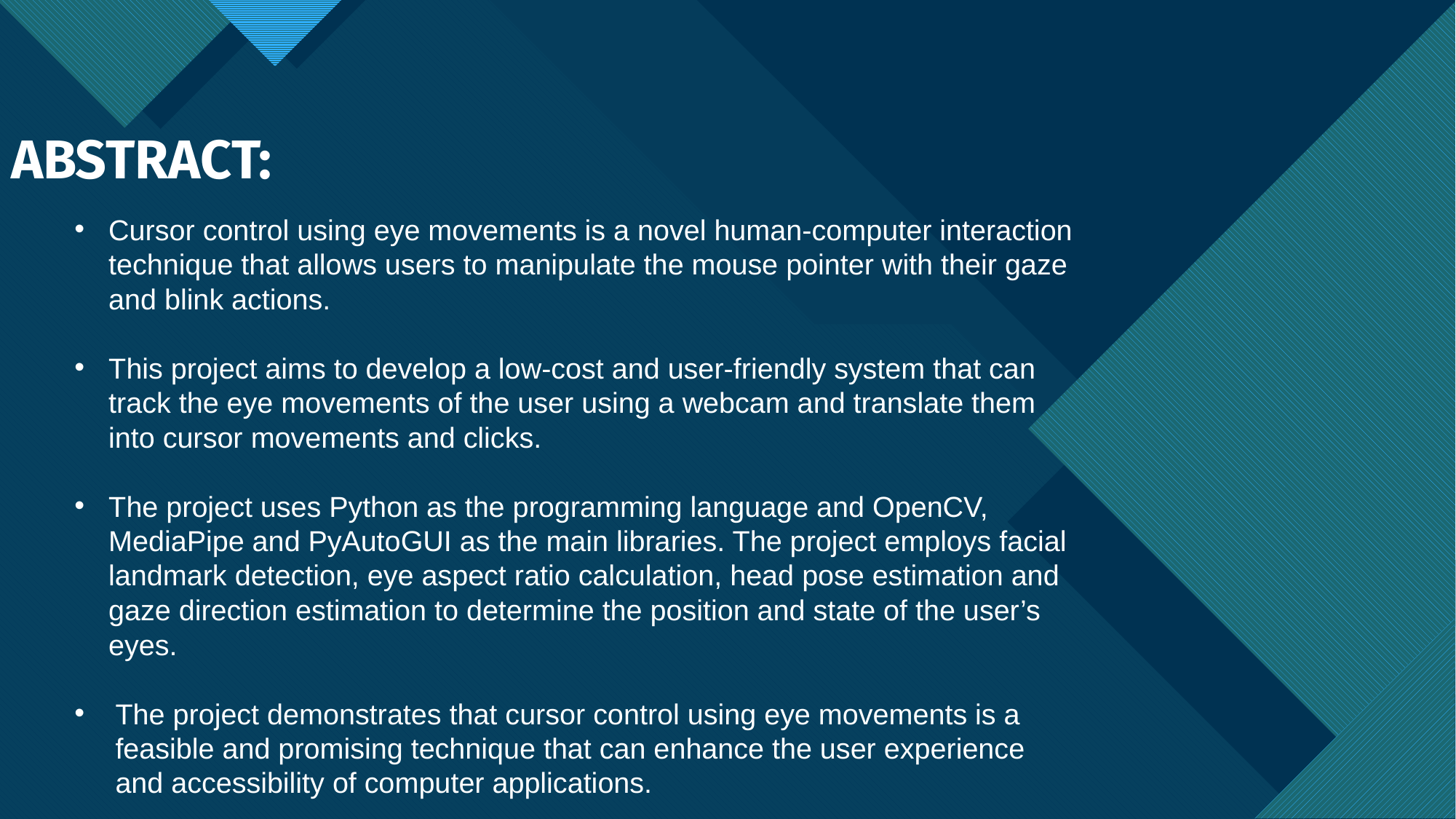

# ABSTRACT:
Cursor control using eye movements is a novel human-computer interaction technique that allows users to manipulate the mouse pointer with their gaze and blink actions.

This project aims to develop a low-cost and user-friendly system that can track the eye movements of the user using a webcam and translate them into cursor movements and clicks.

The project uses Python as the programming language and OpenCV, MediaPipe and PyAutoGUI as the main libraries. The project employs facial landmark detection, eye aspect ratio calculation, head pose estimation and gaze direction estimation to determine the position and state of the user’s eyes.

The project demonstrates that cursor control using eye movements is a feasible and promising technique that can enhance the user experience and accessibility of computer applications.